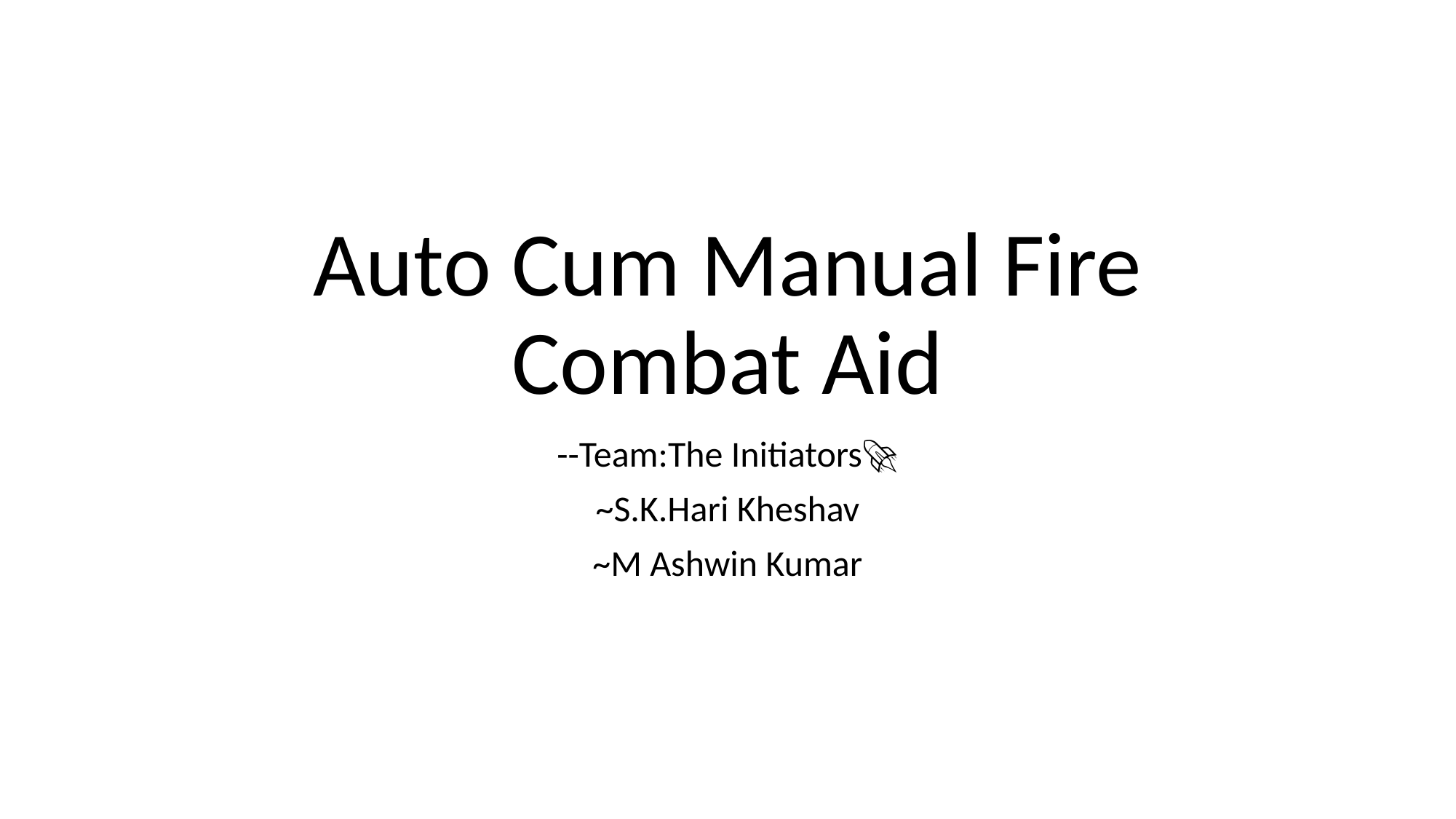

# Auto Cum Manual Fire Combat Aid
--Team:The Initiators🚀
~S.K.Hari Kheshav
~M Ashwin Kumar